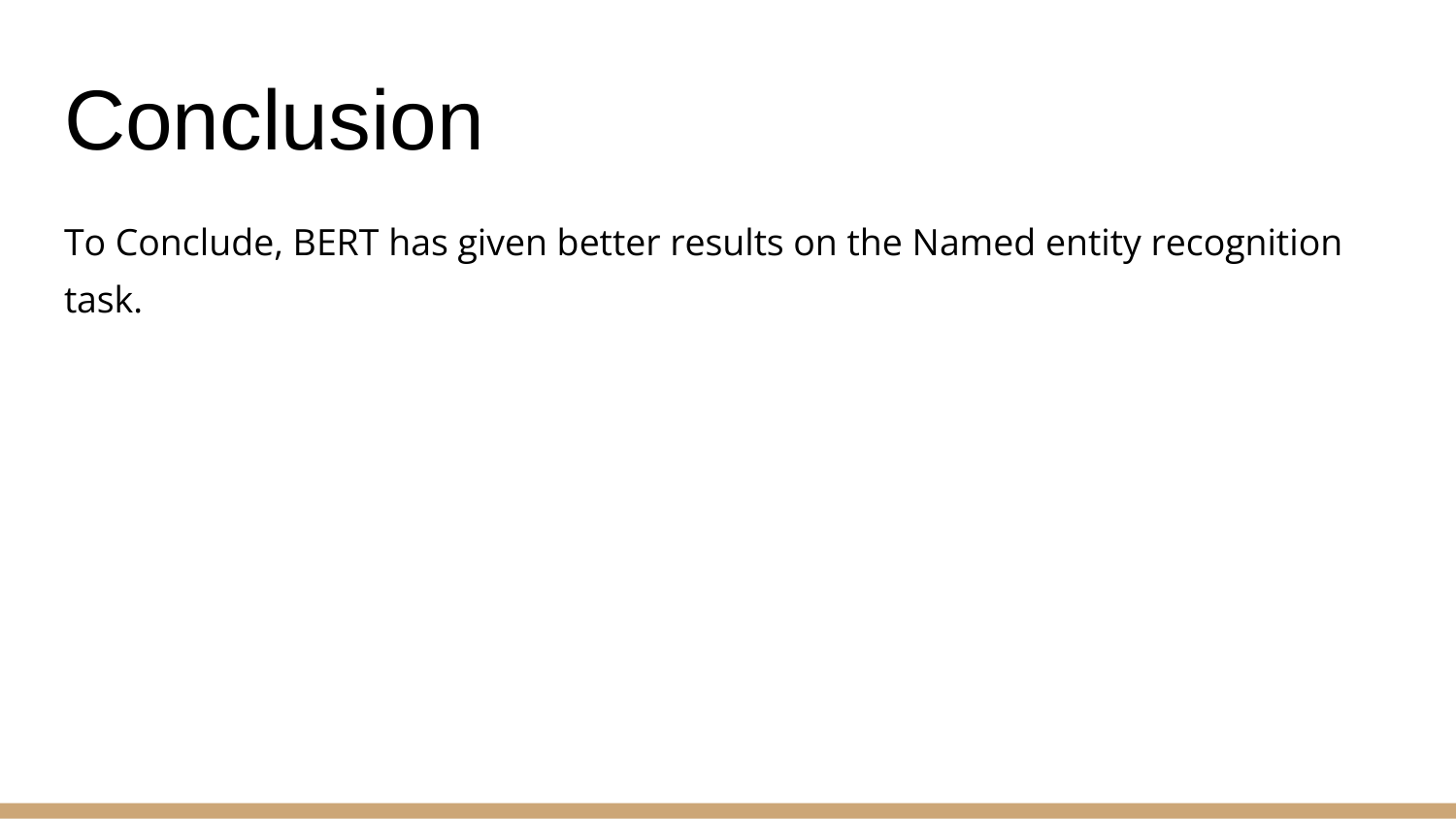

# Conclusion
To Conclude, BERT has given better results on the Named entity recognition task.